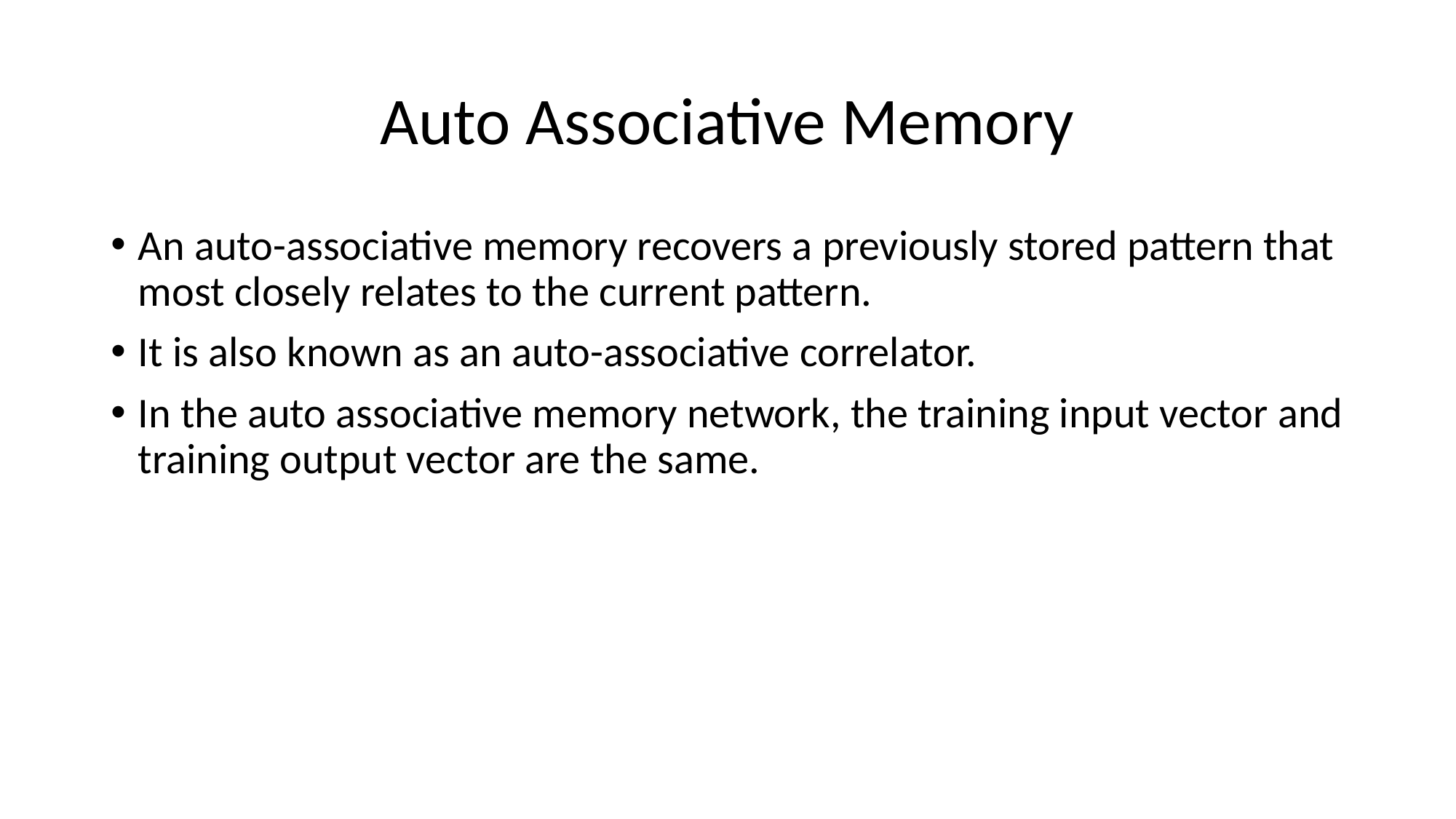

# Auto Associative Memory
An auto-associative memory recovers a previously stored pattern that most closely relates to the current pattern.
It is also known as an auto-associative correlator.
In the auto associative memory network, the training input vector and training output vector are the same.